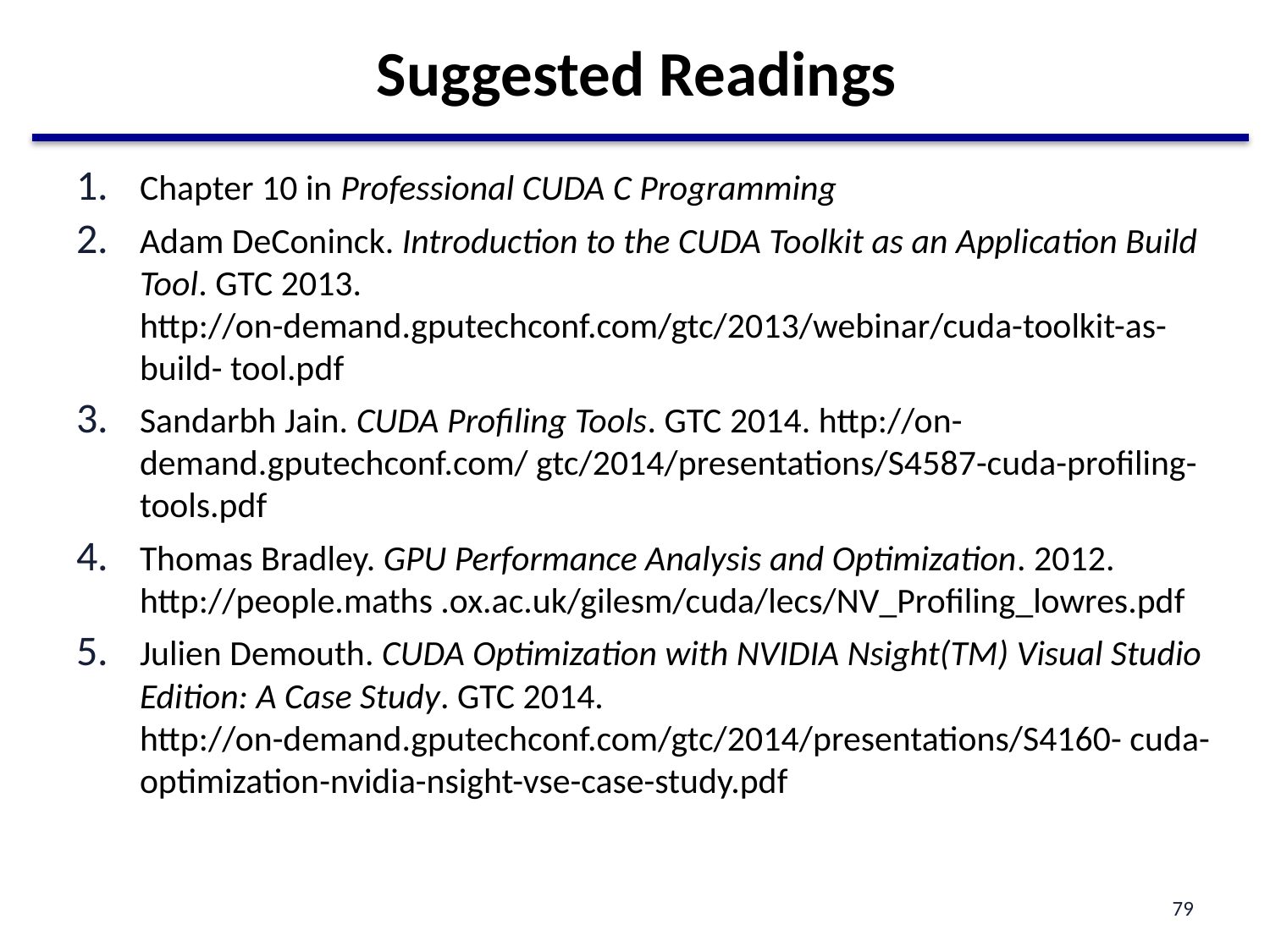

# Suggested Readings
Chapter 10 in Professional CUDA C Programming
Adam DeConinck. Introduction to the CUDA Toolkit as an Application Build Tool. GTC 2013. http://on-demand.gputechconf.com/gtc/2013/webinar/cuda-toolkit-as-build- tool.pdf
Sandarbh Jain. CUDA Profiling Tools. GTC 2014. http://on-demand.gputechconf.com/ gtc/2014/presentations/S4587-cuda-profiling-tools.pdf
Thomas Bradley. GPU Performance Analysis and Optimization. 2012. http://people.maths .ox.ac.uk/gilesm/cuda/lecs/NV_Profiling_lowres.pdf
Julien Demouth. CUDA Optimization with NVIDIA Nsight(TM) Visual Studio Edition: A Case Study. GTC 2014. http://on-demand.gputechconf.com/gtc/2014/presentations/S4160- cuda-optimization-nvidia-nsight-vse-case-study.pdf
79